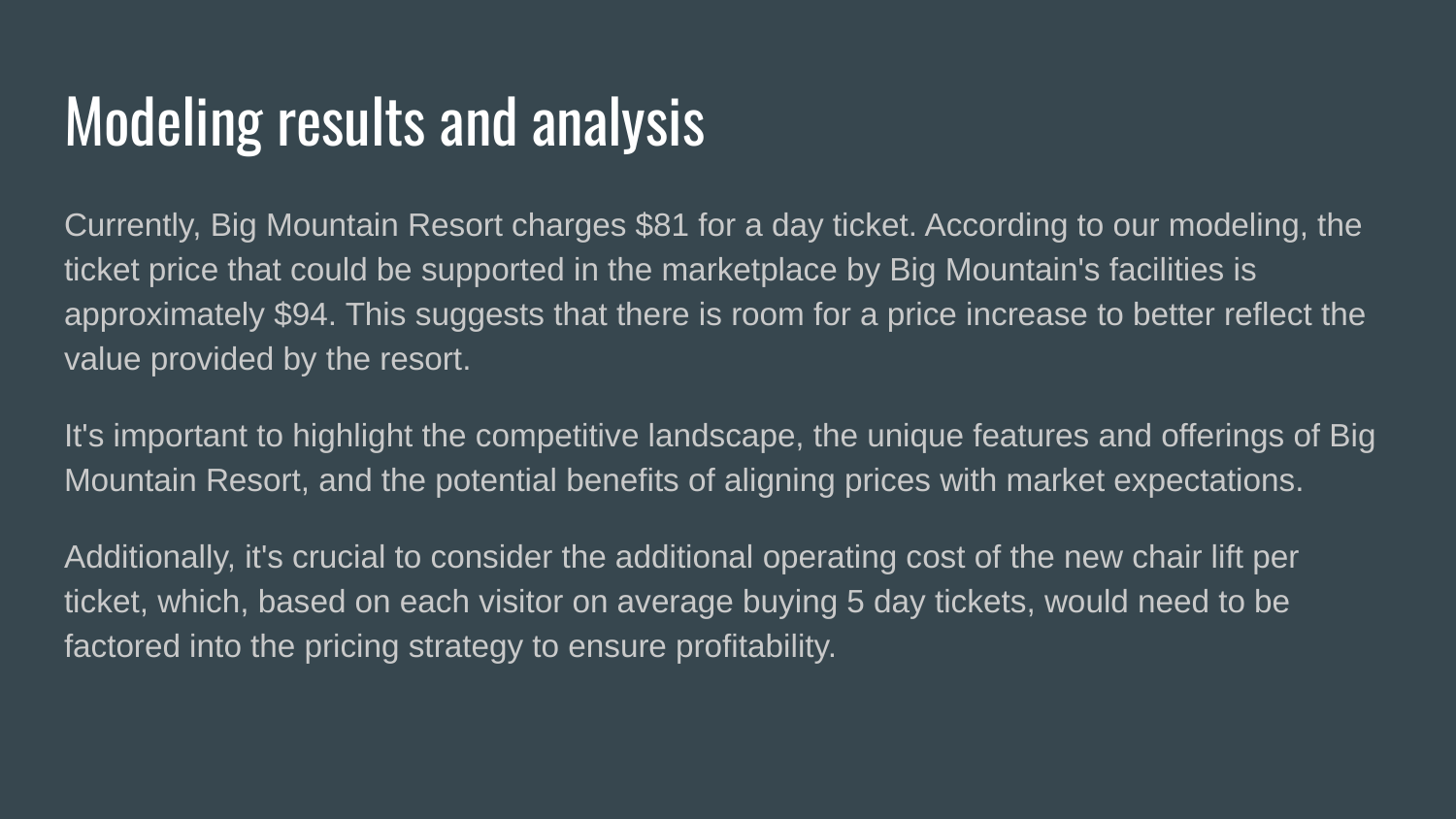

# Modeling results and analysis
Currently, Big Mountain Resort charges $81 for a day ticket. According to our modeling, the ticket price that could be supported in the marketplace by Big Mountain's facilities is approximately $94. This suggests that there is room for a price increase to better reflect the value provided by the resort.
It's important to highlight the competitive landscape, the unique features and offerings of Big Mountain Resort, and the potential benefits of aligning prices with market expectations.
Additionally, it's crucial to consider the additional operating cost of the new chair lift per ticket, which, based on each visitor on average buying 5 day tickets, would need to be factored into the pricing strategy to ensure profitability.